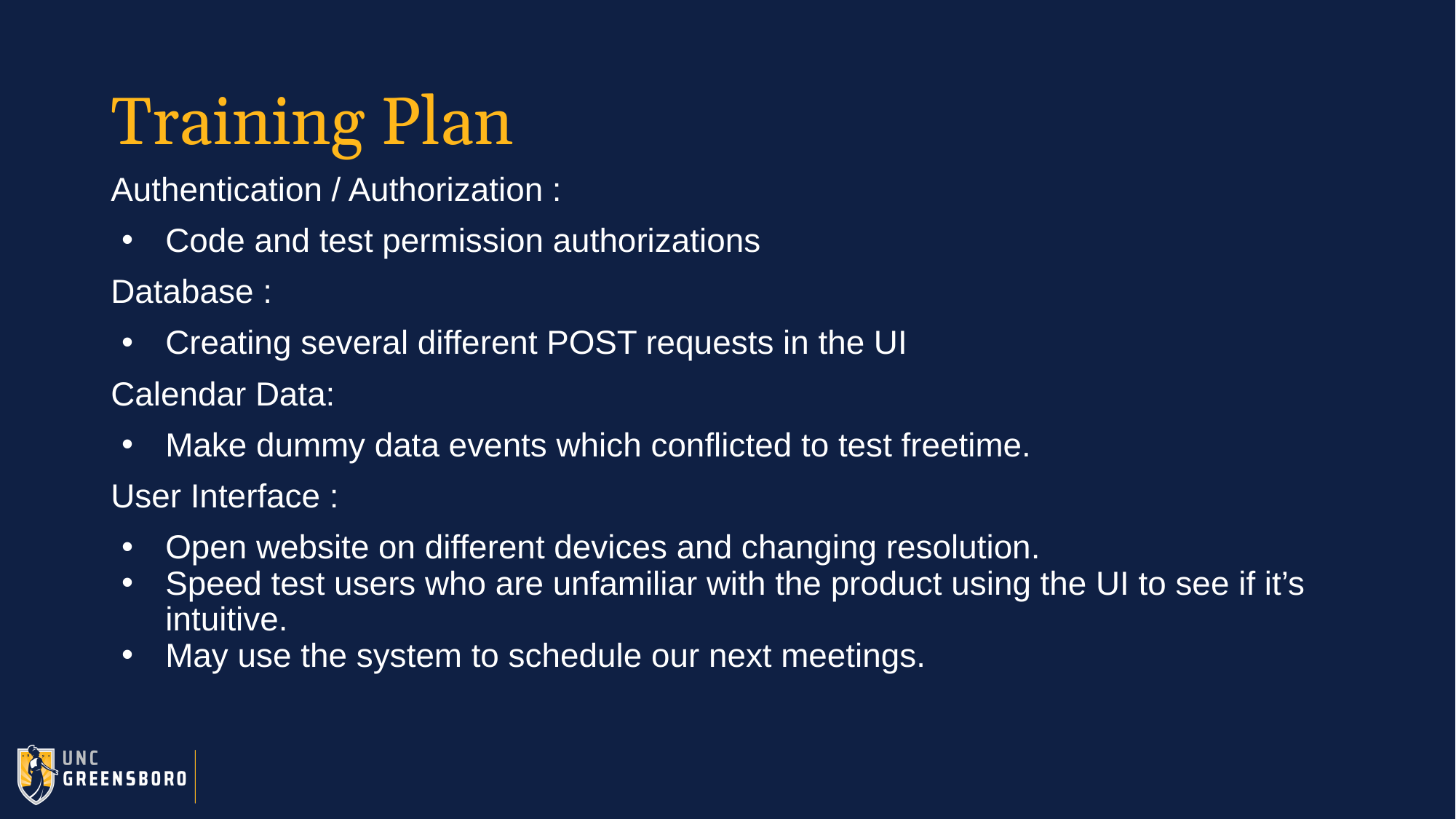

# Training Plan
Authentication / Authorization :
Code and test permission authorizations
Database :
Creating several different POST requests in the UI
Calendar Data:
Make dummy data events which conflicted to test freetime.
User Interface :
Open website on different devices and changing resolution.
Speed test users who are unfamiliar with the product using the UI to see if it’s intuitive.
May use the system to schedule our next meetings.